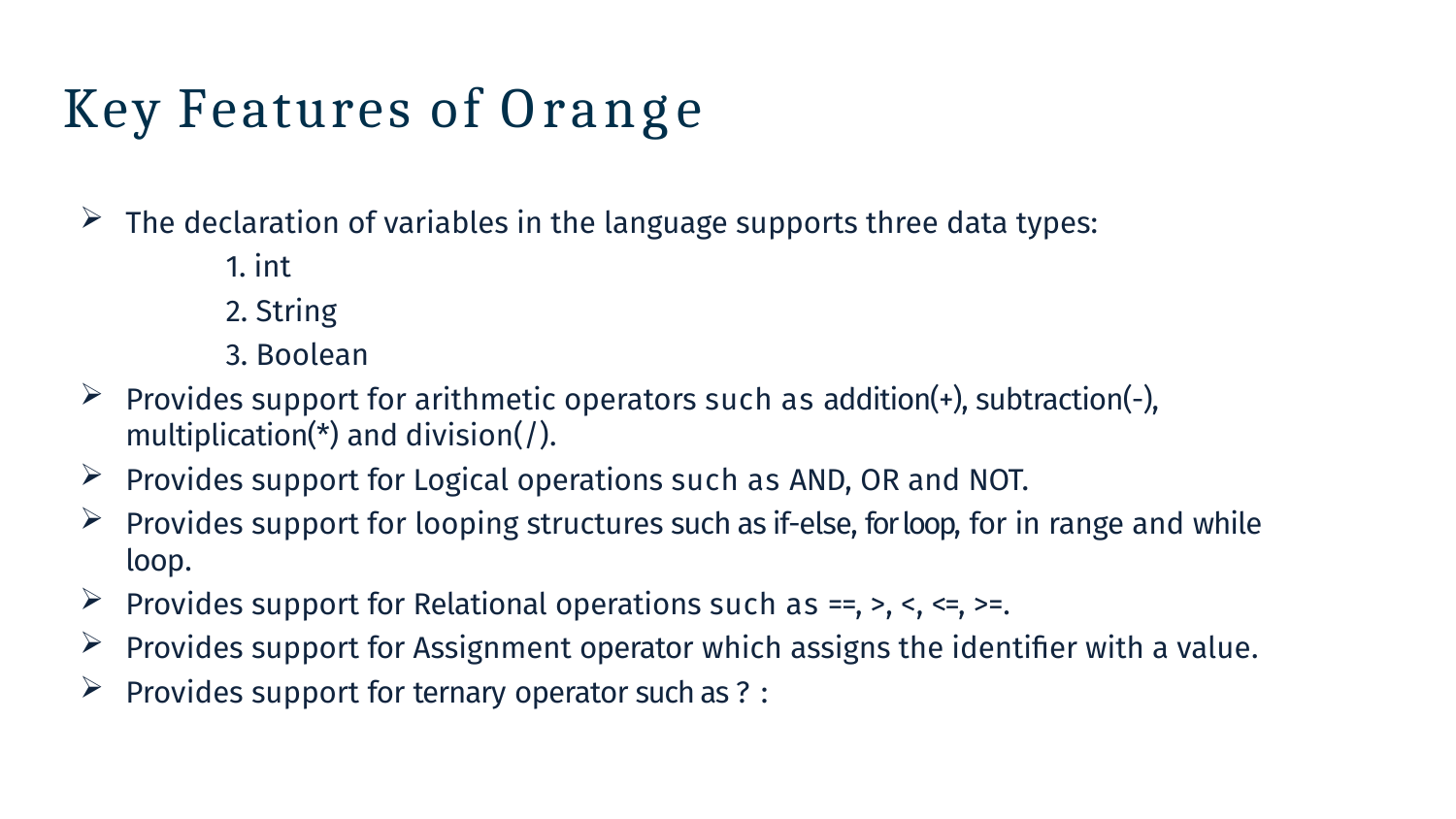

# Key Features of Orange
The declaration of variables in the language supports three data types:
			1. int
			2. String
			3. Boolean
Provides support for arithmetic operators such as addition(+), subtraction(-), multiplication(*) and division(/).
Provides support for Logical operations such as AND, OR and NOT.
Provides support for looping structures such as if-else, for loop, for in range and while loop.
Provides support for Relational operations such as ==, >, <, <=, >=.
Provides support for Assignment operator which assigns the identifier with a value.
Provides support for ternary operator such as ? :